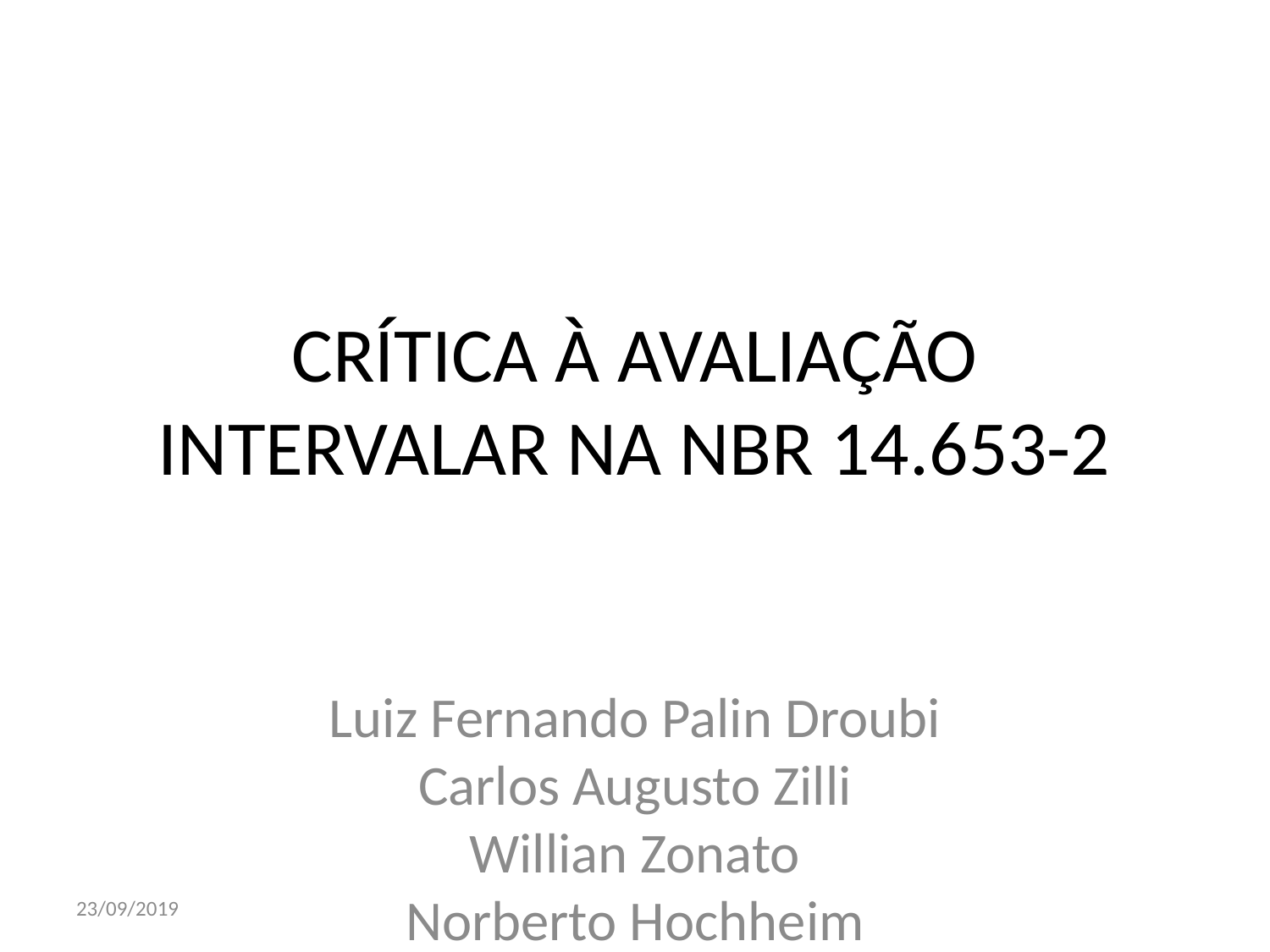

# CRÍTICA À AVALIAÇÃO INTERVALAR NA NBR 14.653-2
Luiz Fernando Palin Droubi
Carlos Augusto Zilli
Willian Zonato
Norberto Hochheim
23/09/2019